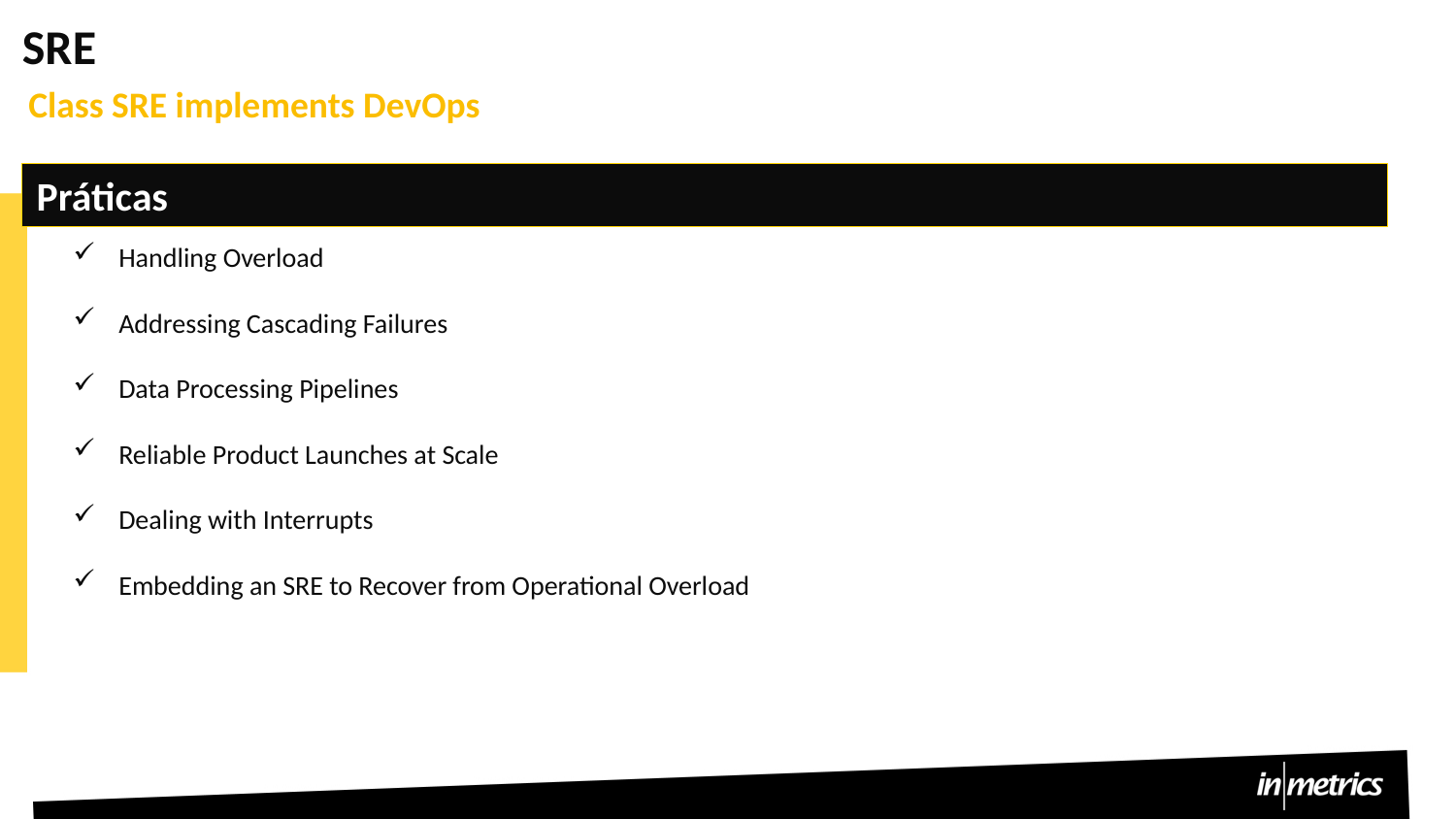

# SRE
Class SRE implements DevOps
Práticas
Handling Overload

Addressing Cascading Failures

Data Processing Pipelines

Reliable Product Launches at Scale

Dealing with Interrupts

Embedding an SRE to Recover from Operational Overload